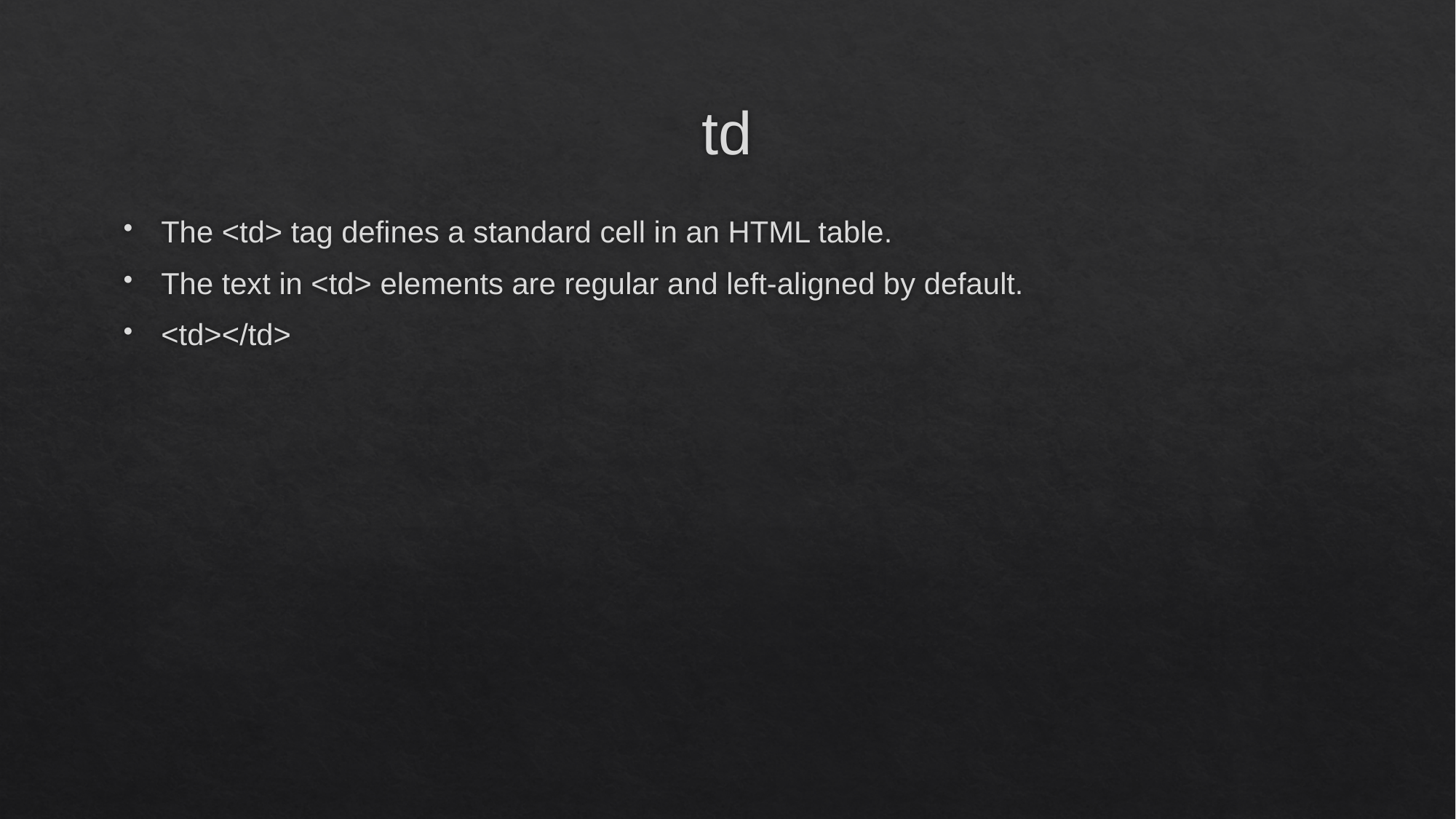

# td
The <td> tag defines a standard cell in an HTML table.
The text in <td> elements are regular and left-aligned by default.
<td></td>